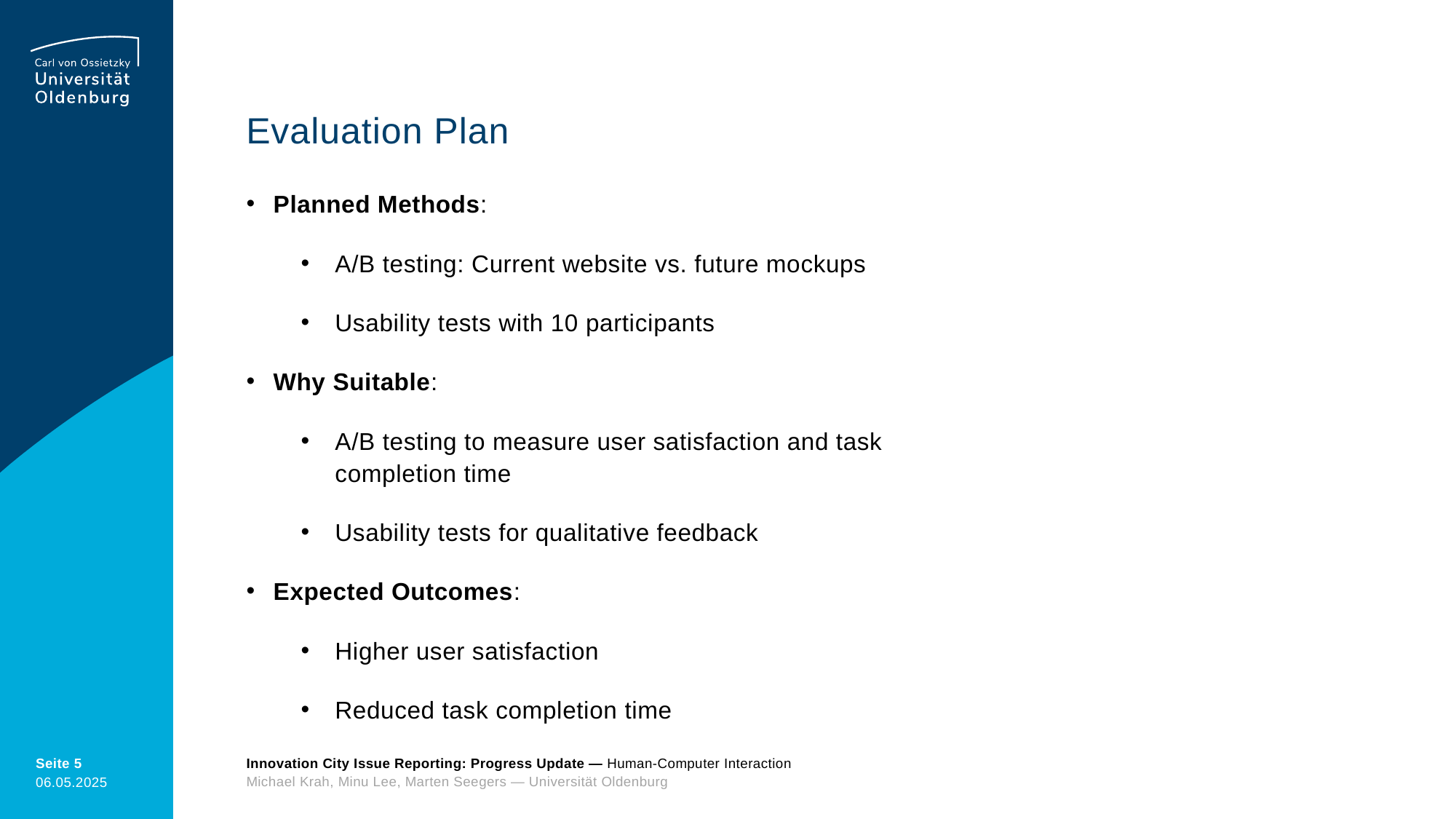

# Evaluation Plan
Planned Methods:
A/B testing: Current website vs. future mockups
Usability tests with 10 participants
Why Suitable:
A/B testing to measure user satisfaction and task completion time
Usability tests for qualitative feedback
Expected Outcomes:
Higher user satisfaction
Reduced task completion time